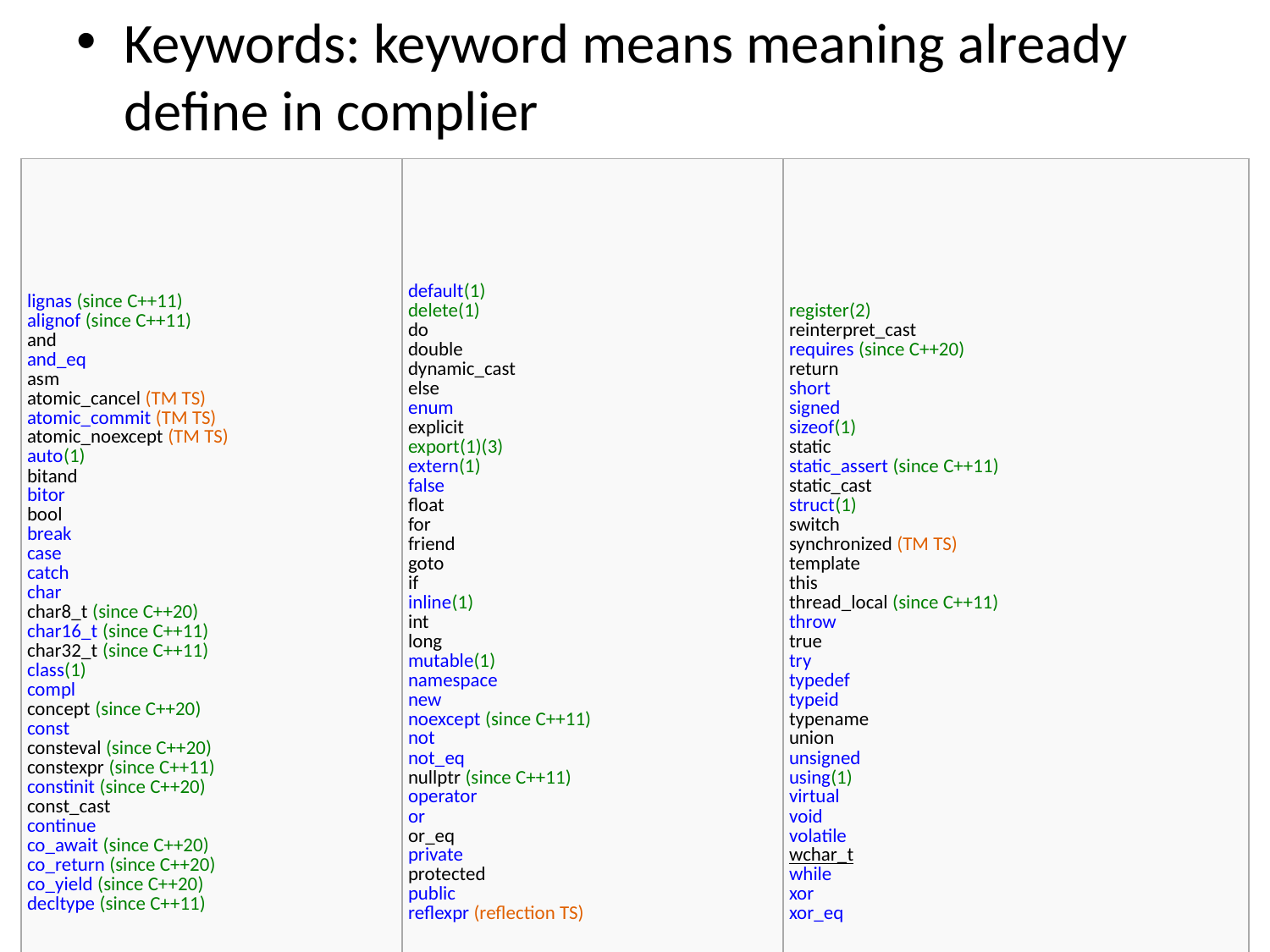

Keywords: keyword means meaning already define in complier

| lignas (since C++11) alignof (since C++11) and and\_eq asm atomic\_cancel (TM TS) atomic\_commit (TM TS) atomic\_noexcept (TM TS) auto(1) bitand bitor bool break case catch char char8\_t (since C++20) char16\_t (since C++11) char32\_t (since C++11) class(1) compl concept (since C++20) const consteval (since C++20) constexpr (since C++11) constinit (since C++20) const\_cast continue co\_await (since C++20) co\_return (since C++20) co\_yield (since C++20) decltype (since C++11) | default(1) delete(1) do double dynamic\_cast else enum explicit export(1)(3) extern(1) false float for friend goto if inline(1) int long mutable(1) namespace new noexcept (since C++11) not not\_eq nullptr (since C++11) operator or or\_eq private protected public reflexpr (reflection TS) | register(2) reinterpret\_cast requires (since C++20) return short signed sizeof(1) static static\_assert (since C++11) static\_cast struct(1) switch synchronized (TM TS) template this thread\_local (since C++11) throw true try typedef typeid typename union unsigned using(1) virtual void volatile wchar\_t while xor xor\_eq |
| --- | --- | --- |